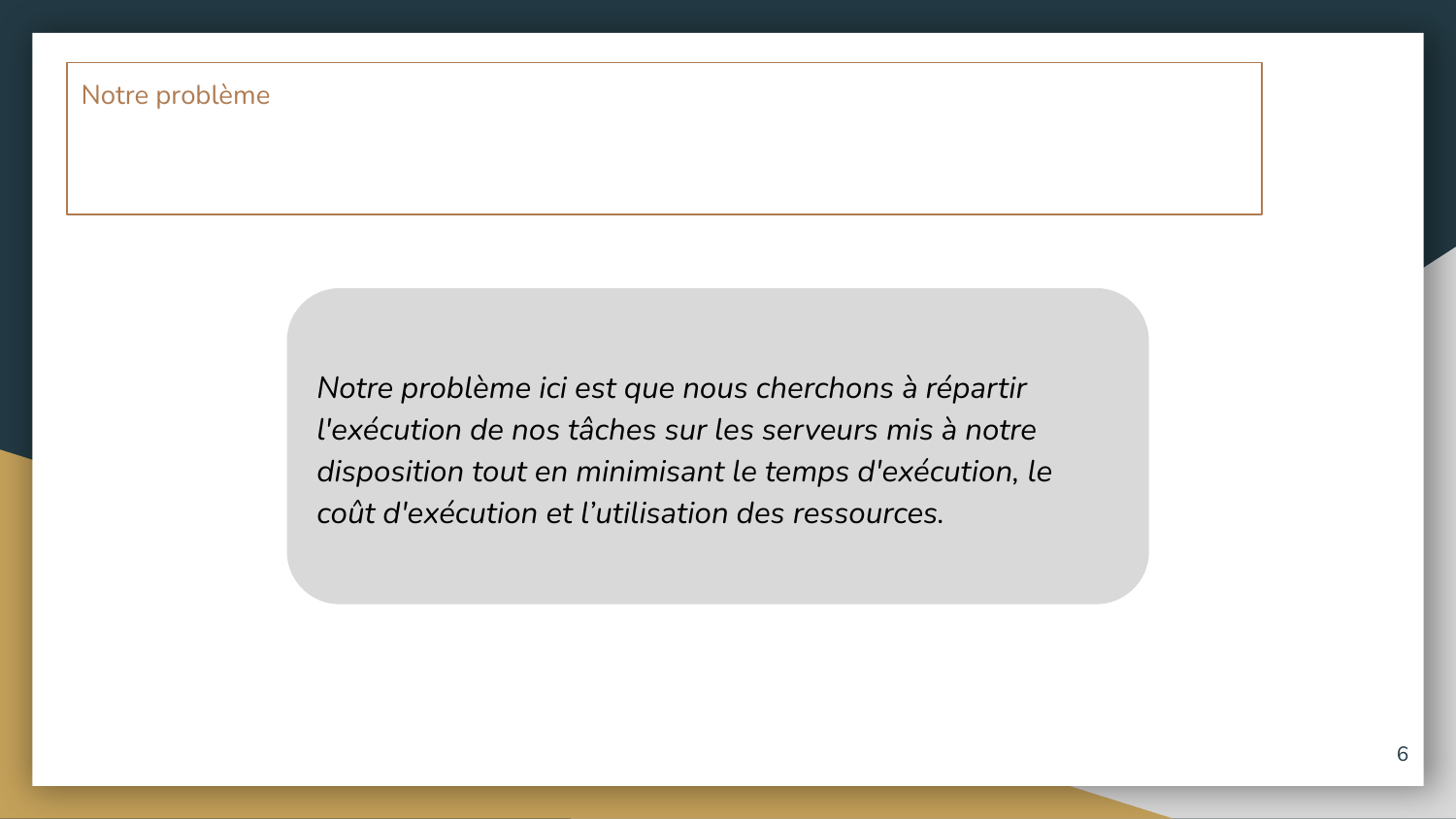

# Notre problème

Notre problème ici est que nous cherchons à répartir l'exécution de nos tâches sur les serveurs mis à notre disposition tout en minimisant le temps d'exécution, le coût d'exécution et l’utilisation des ressources.
6